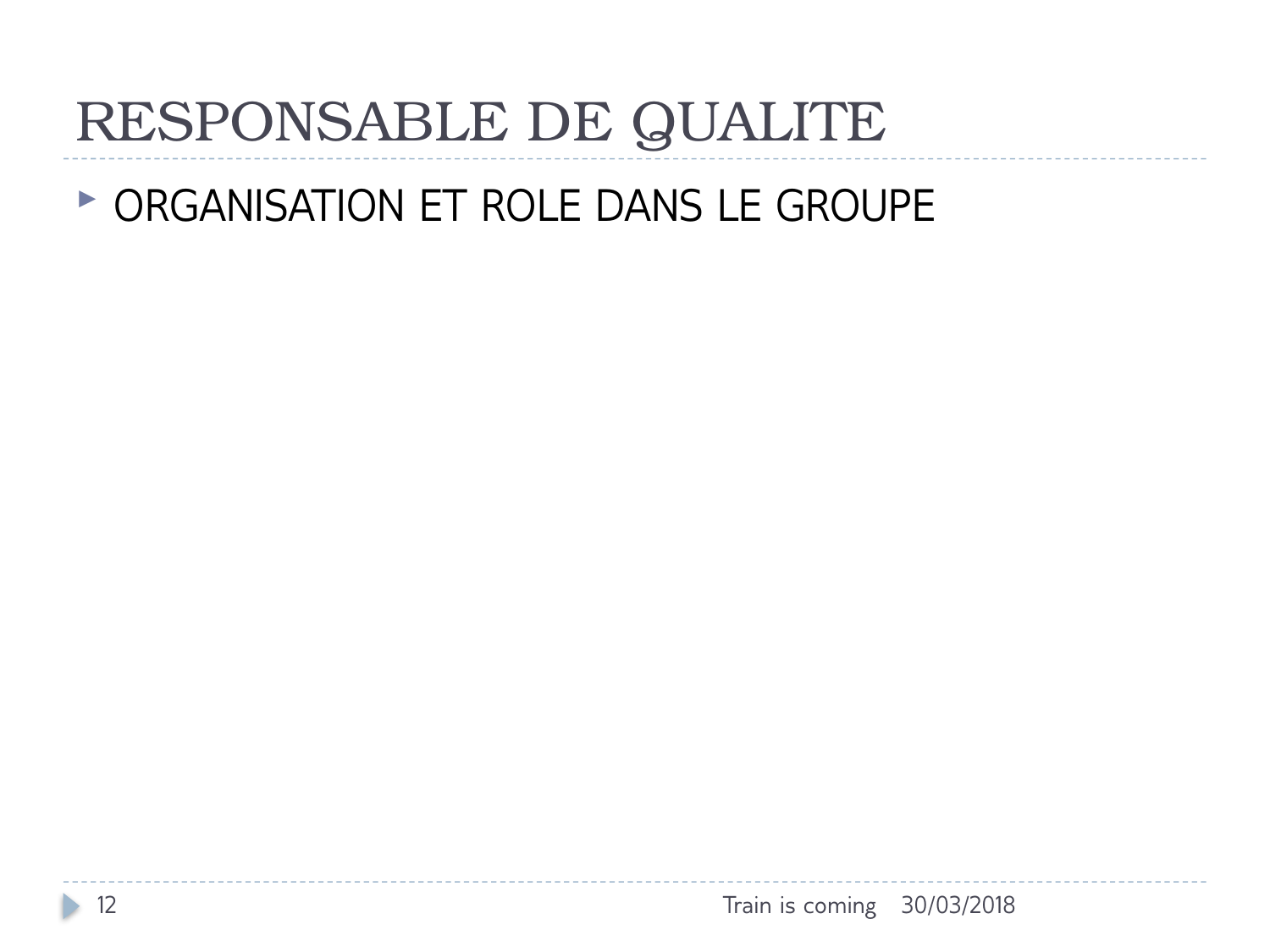

# RESPONSABLE DE QUALITE
ORGANISATION ET ROLE DANS LE GROUPE
12
Train is coming
30/03/2018